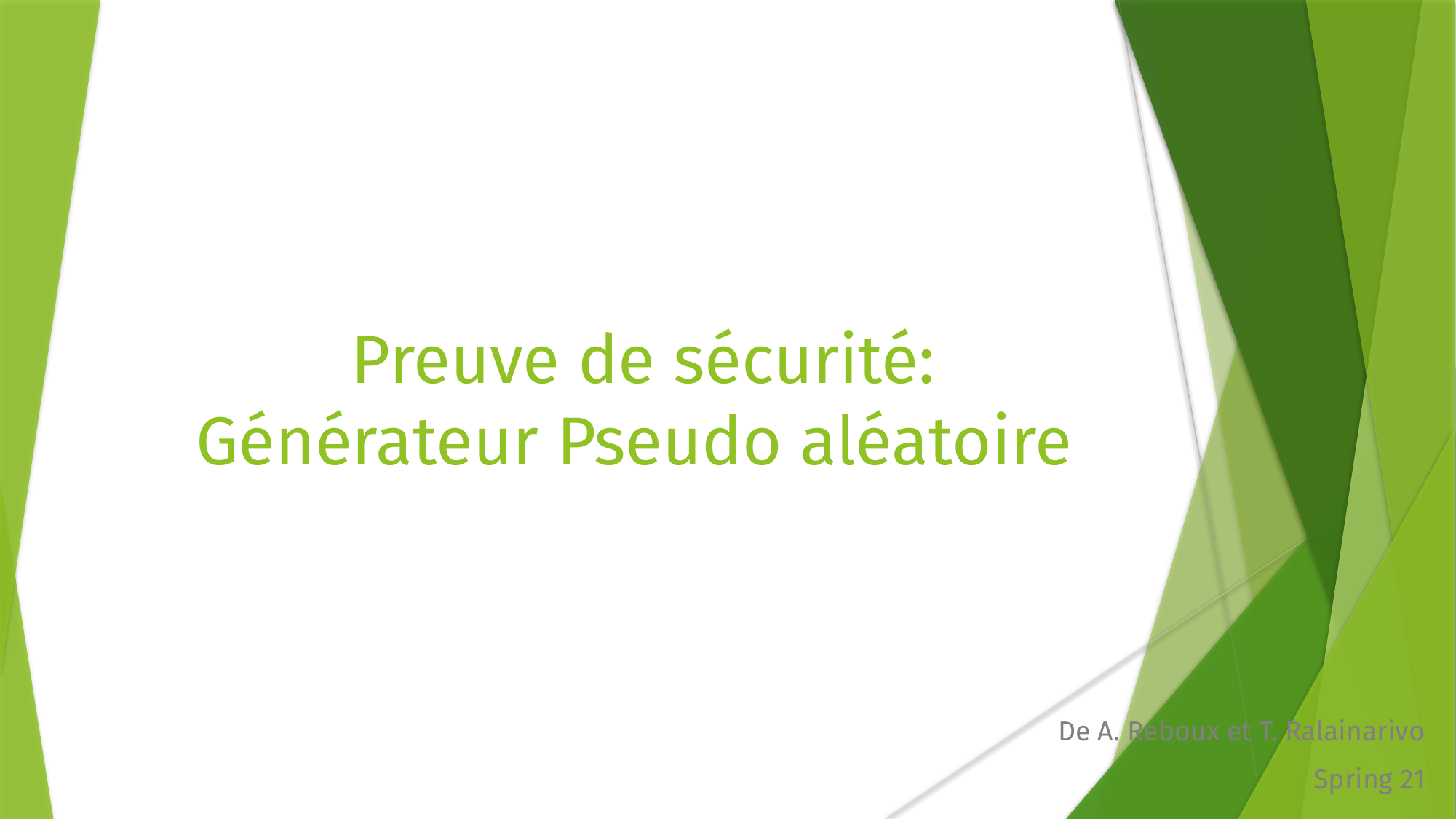

Preuve de sécurité: Générateur Pseudo aléatoire

De A. Reboux et T. Ralainarivo
Spring 21